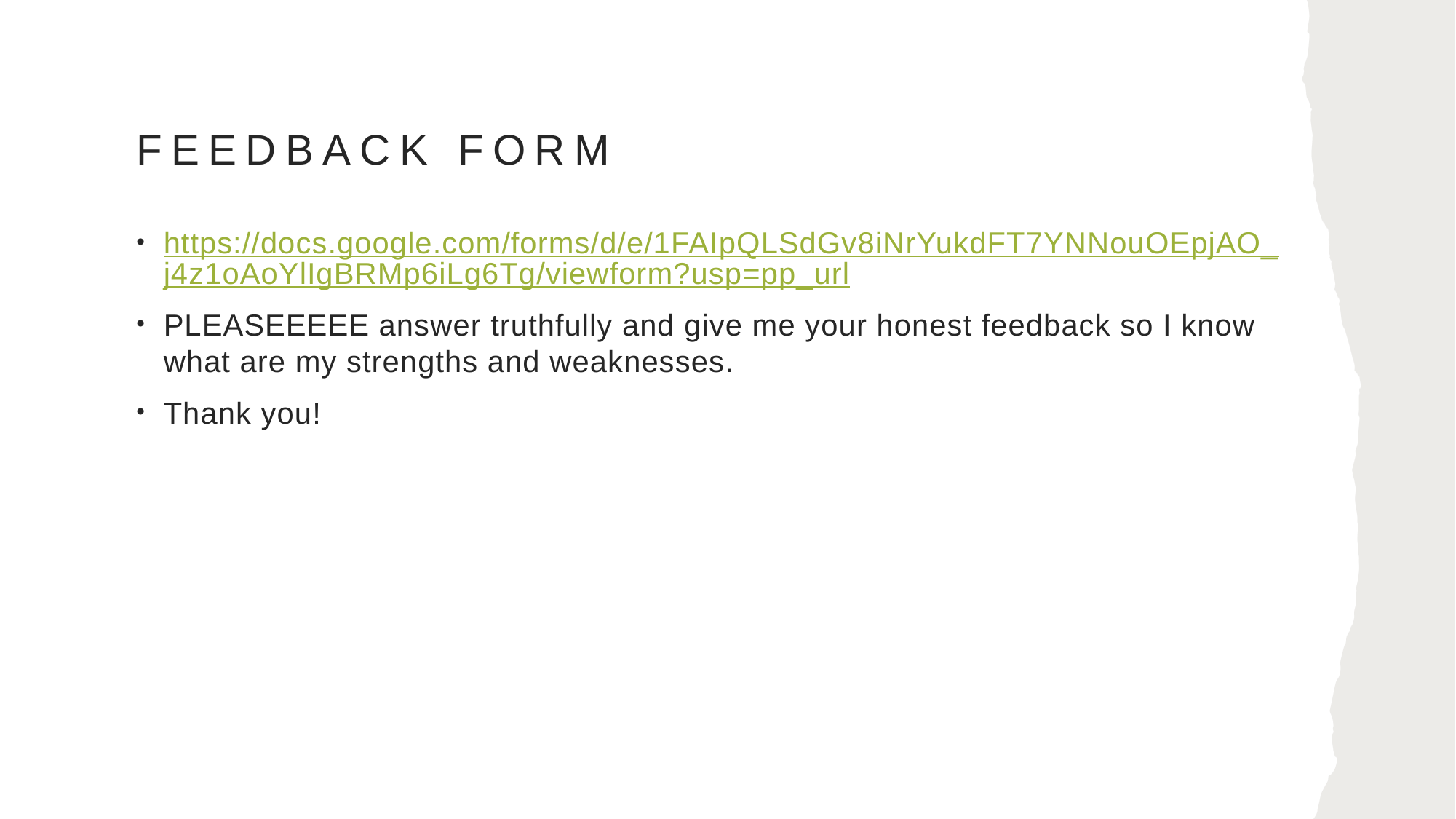

# Feedback form
https://docs.google.com/forms/d/e/1FAIpQLSdGv8iNrYukdFT7YNNouOEpjAO_j4z1oAoYlIgBRMp6iLg6Tg/viewform?usp=pp_url
PLEASEEEEE answer truthfully and give me your honest feedback so I know what are my strengths and weaknesses.
Thank you!